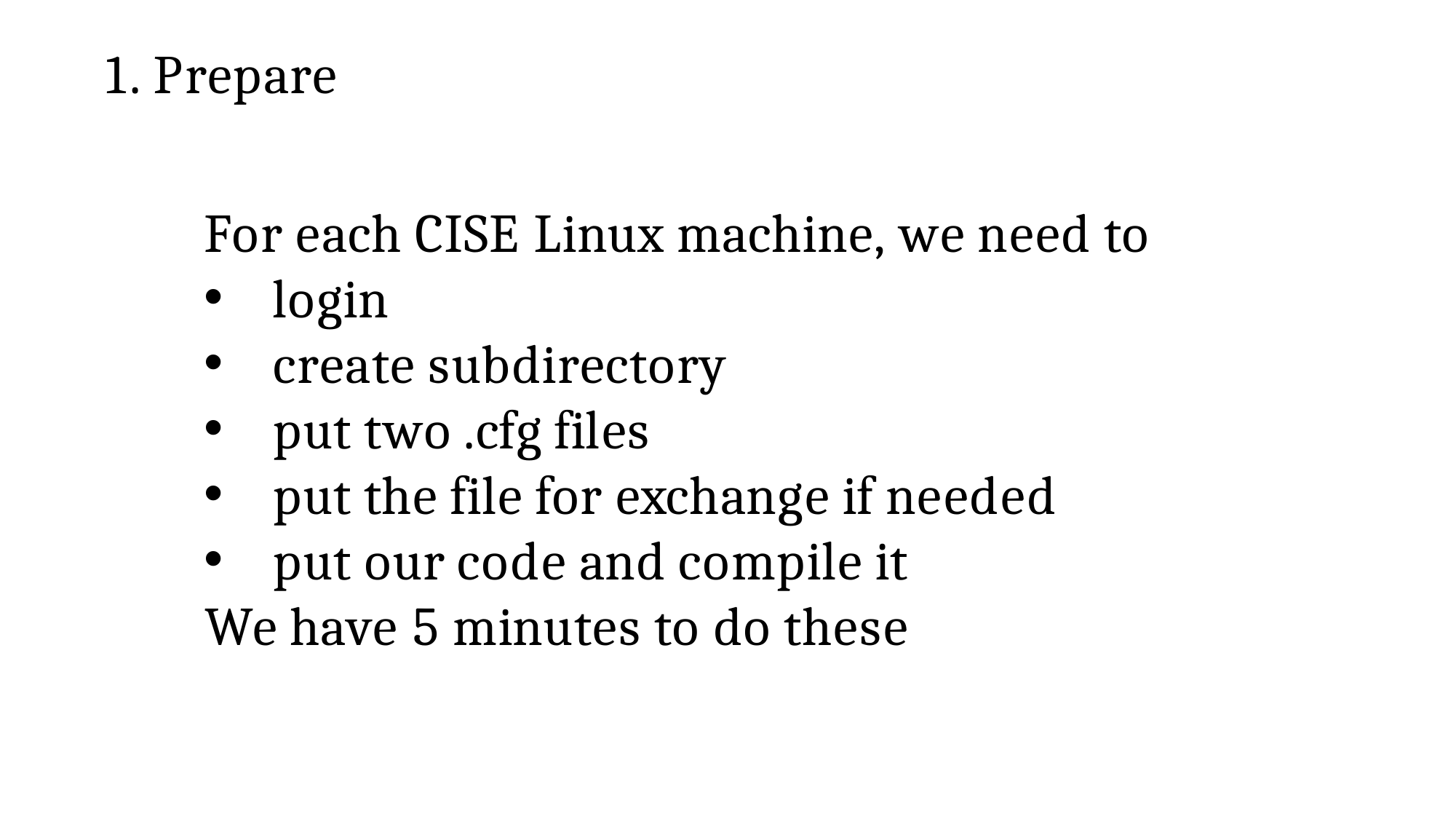

1. Prepare
For each CISE Linux machine, we need to
login
create subdirectory
put two .cfg files
put the file for exchange if needed
put our code and compile it
We have 5 minutes to do these